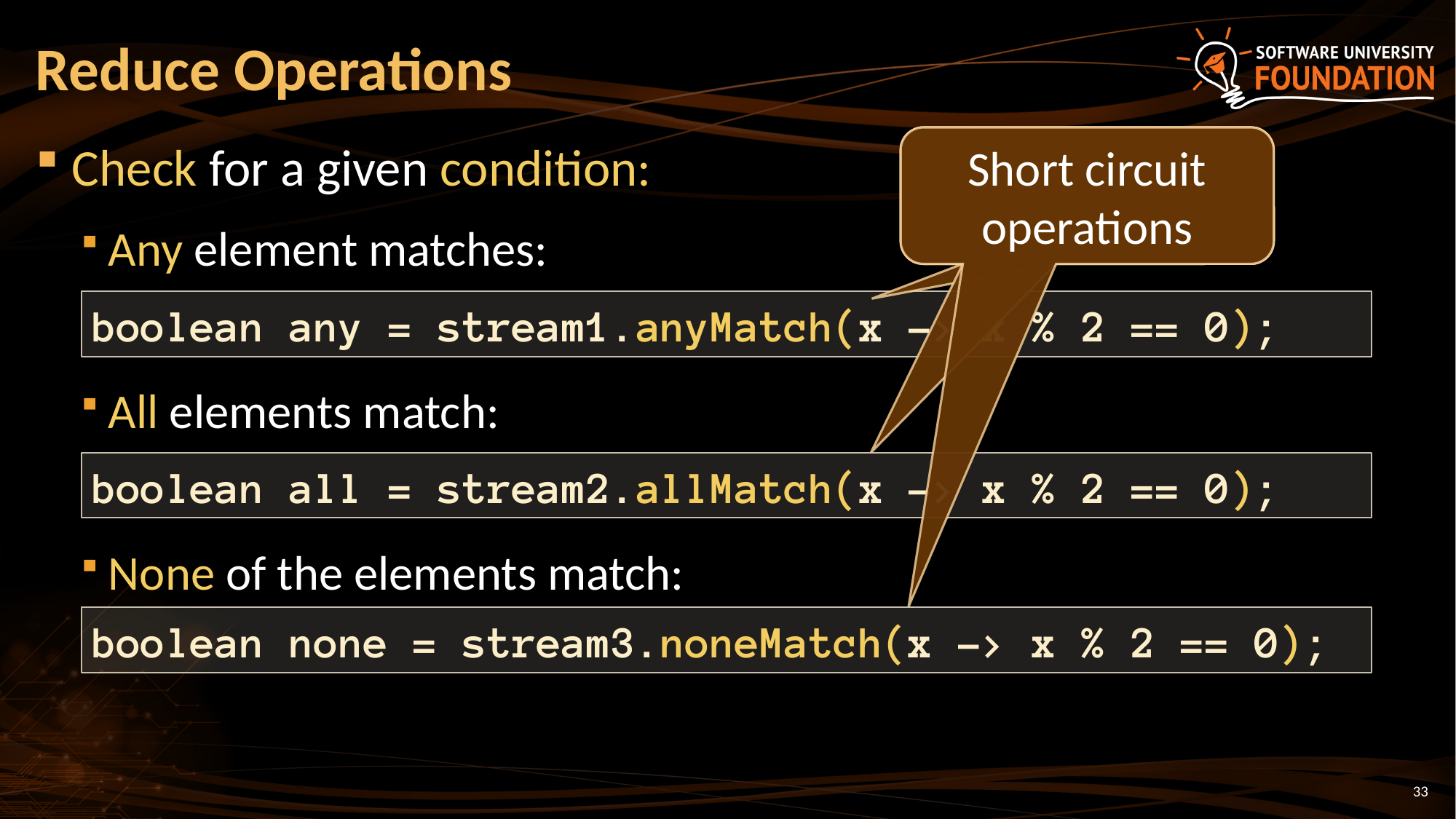

# Reduce Operations
Check for a given condition:
Any element matches:

All elements match:

None of the elements match:

Short circuit operations

Short circuit operations
boolean any = stream1.anyMatch(x -> x % 2 == 0);
boolean all = stream2.allMatch(x -> x % 2 == 0);
boolean none = stream3.noneMatch(x -> x % 2 == 0);
33